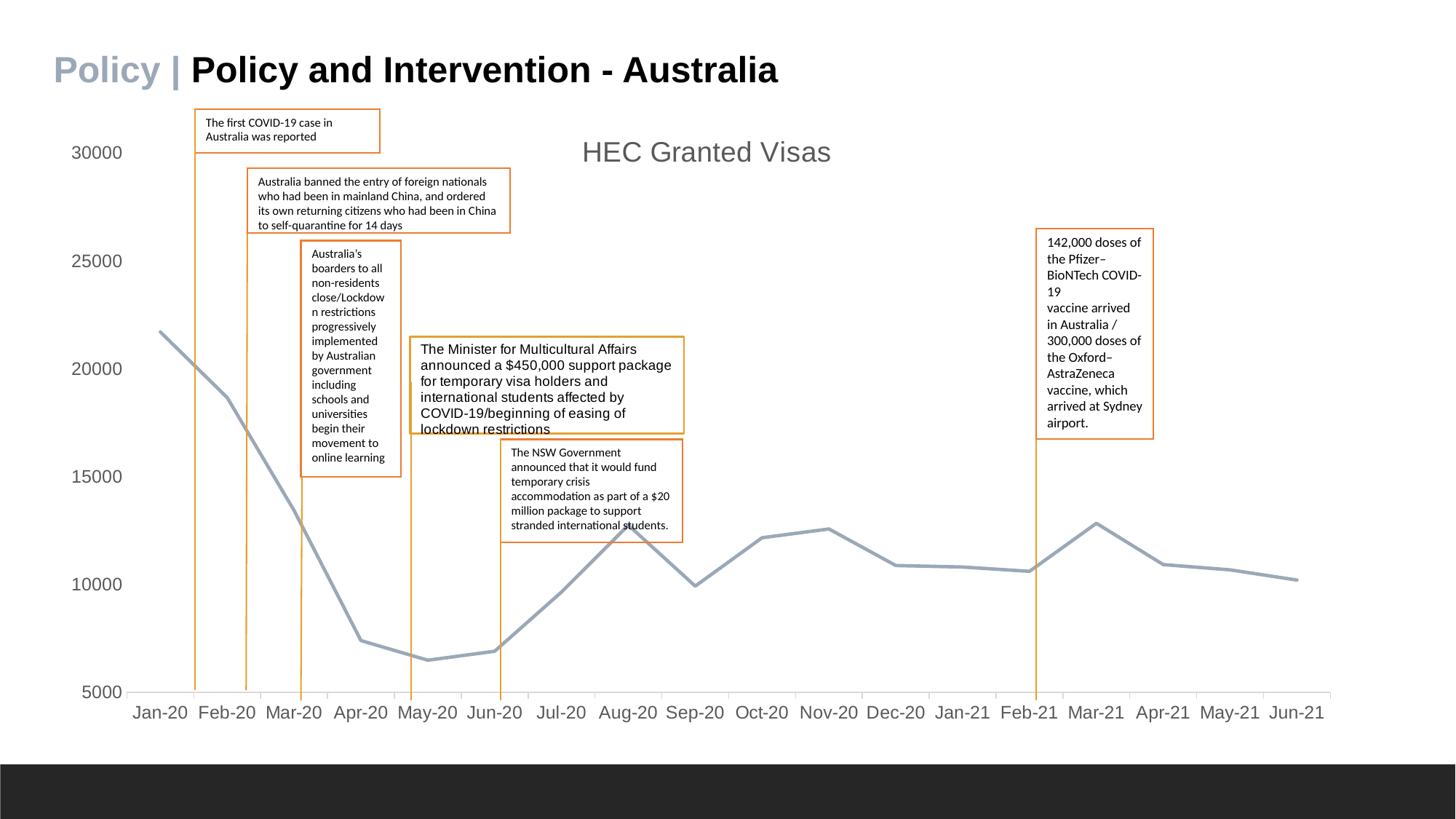

Policy | Policy and Intervention - Australia

The first COVID-19 case in Australia was reported

### Chart: HEC Granted Visas

| Category |  |
|---|---|
| 43831 | 21711.0 |
| 43862 | 18667.0 |
| 43891 | 13431.0 |
| 43922 | 7400.0 |
| 43952 | 6490.0 |
| 43983 | 6907.0 |
| 44013 | 9653.0 |
| 44044 | 12750.0 |
| 44075 | 9927.0 |
| 44105 | 12169.0 |
| 44136 | 12575.0 |
| 44166 | 10881.0 |
| 44197 | 10812.0 |
| 44228 | 10612.0 |
| 44256 | 12839.0 |
| 44287 | 10925.0 |
| 44317 | 10679.0 |
| 44348 | 10208.0 |
Australia banned the entry of foreign nationals who had been in mainland China, and ordered its own returning citizens who had been in China to self-quarantine for 14 days
142,000 doses of the Pfizer–BioNTech COVID-19 vaccine arrived in Australia / 300,000 doses of the Oxford–AstraZeneca vaccine, which arrived at Sydney airport.
Australia’s boarders to all non-residents close/Lockdown restrictions progressively implemented by Australian government including schools and universities begin their movement to online learning
The NSW Government announced that it would fund temporary crisis accommodation as part of a $20 million package to support stranded international students.